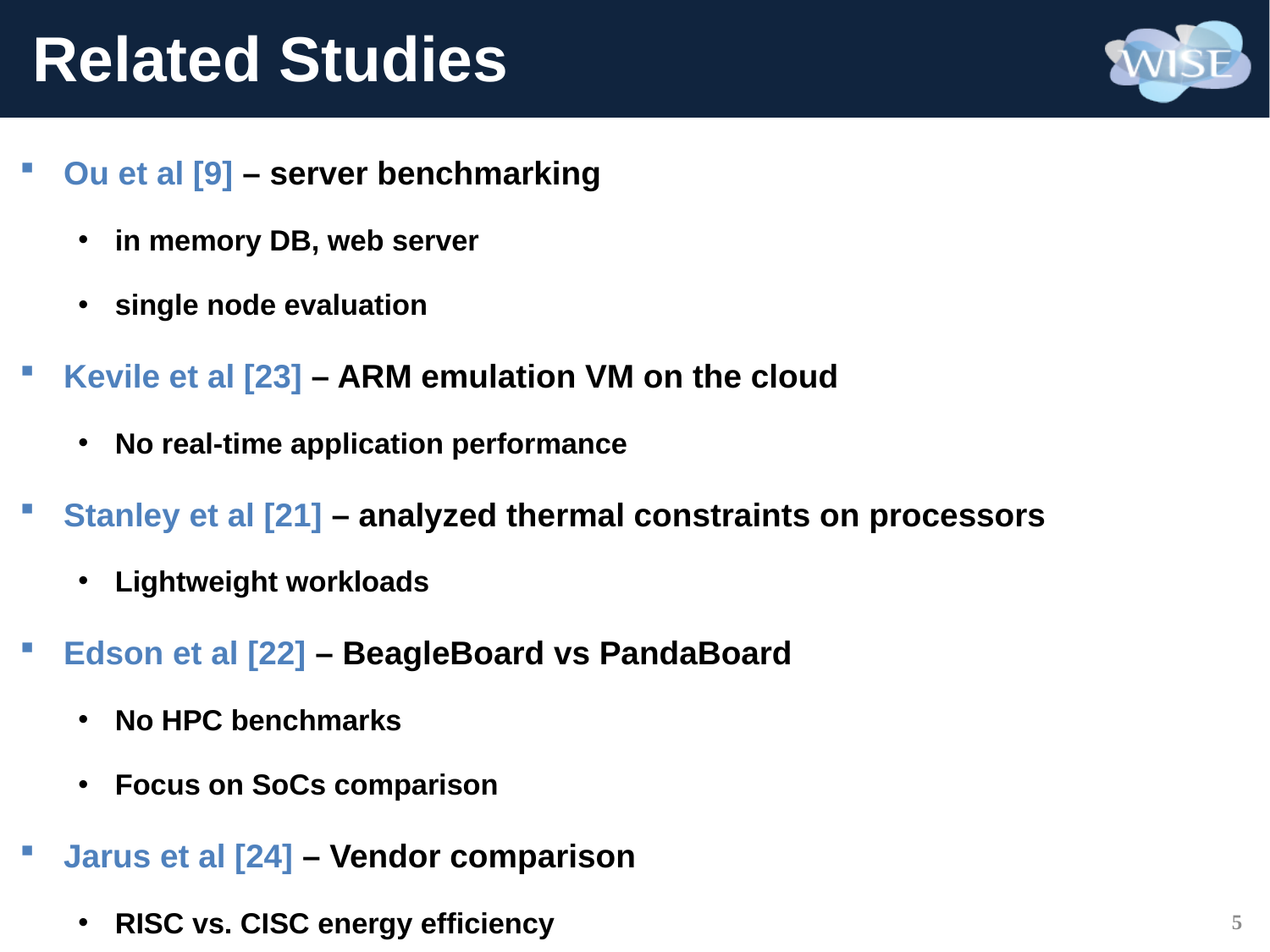

# Related Studies
Ou et al [9] – server benchmarking
in memory DB, web server
single node evaluation
Kevile et al [23] – ARM emulation VM on the cloud
No real-time application performance
Stanley et al [21] – analyzed thermal constraints on processors
Lightweight workloads
Edson et al [22] – BeagleBoard vs PandaBoard
No HPC benchmarks
Focus on SoCs comparison
Jarus et al [24] – Vendor comparison
RISC vs. CISC energy efficiency

5